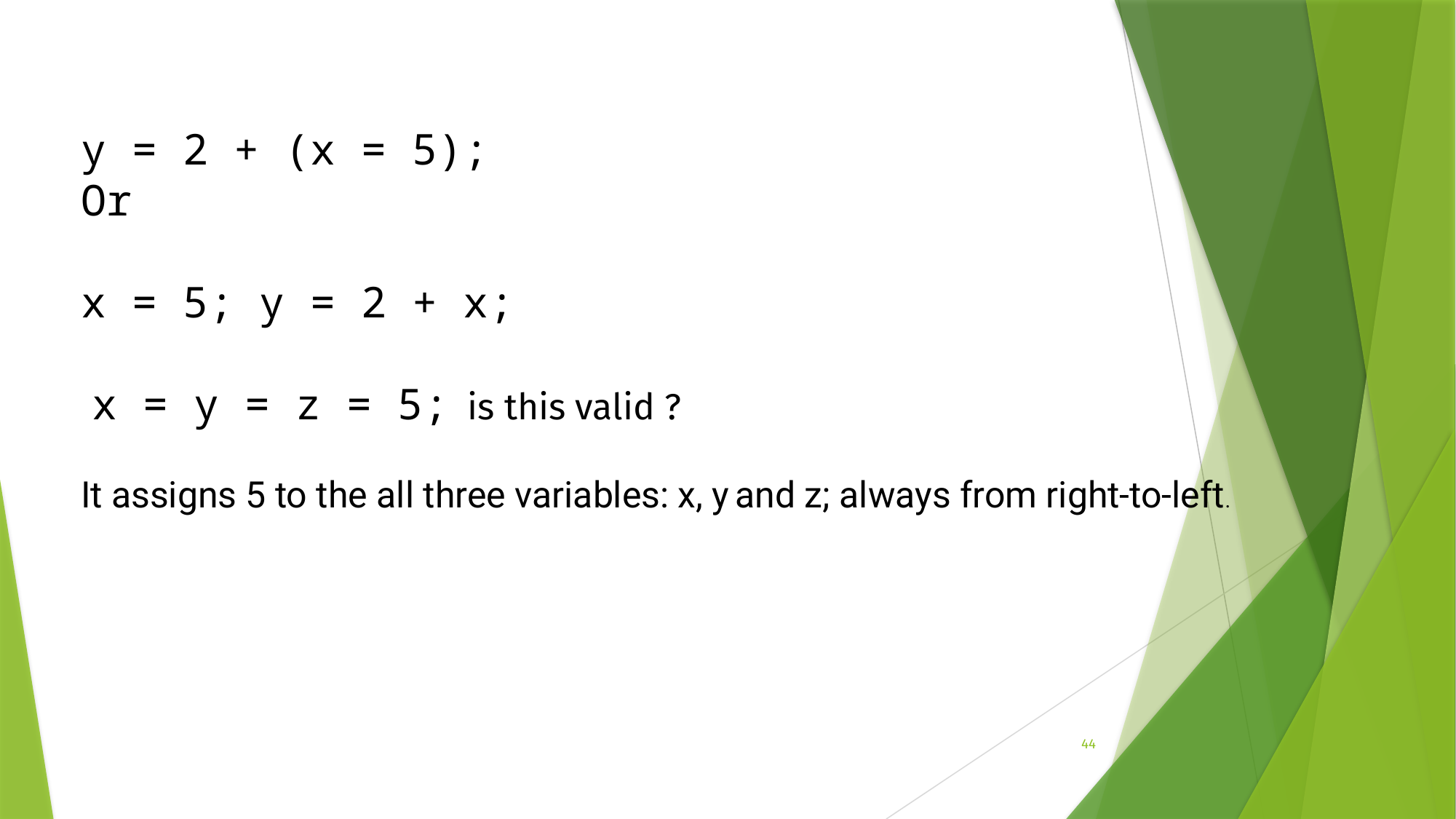

y = 2 + (x = 5);
Or

x = 5; y = 2 + x;

 x = y = z = 5;  is this valid ?

It assigns 5 to the all three variables: x, y and z; always from right-to-left.

#
44